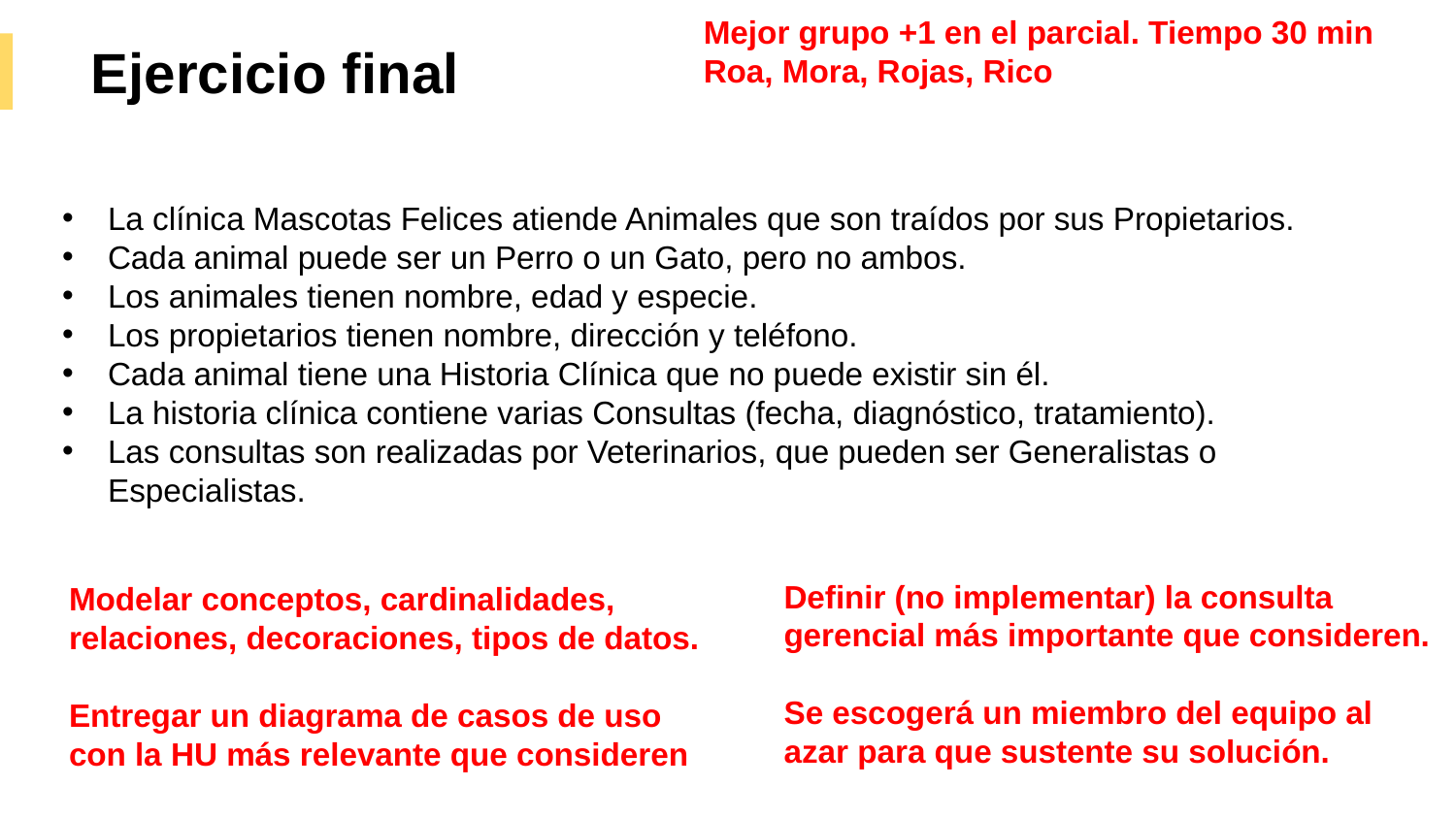

Mejor grupo +1 en el parcial. Tiempo 30 min
Roa, Mora, Rojas, Rico

Ejercicio final

La clínica Mascotas Felices atiende Animales que son traídos por sus Propietarios.
Cada animal puede ser un Perro o un Gato, pero no ambos.
Los animales tienen nombre, edad y especie.
Los propietarios tienen nombre, dirección y teléfono.
Cada animal tiene una Historia Clínica que no puede existir sin él.
La historia clínica contiene varias Consultas (fecha, diagnóstico, tratamiento).
Las consultas son realizadas por Veterinarios, que pueden ser Generalistas o Especialistas.

Definir (no implementar) la consulta gerencial más importante que consideren.

Se escogerá un miembro del equipo al azar para que sustente su solución.
Modelar conceptos, cardinalidades, relaciones, decoraciones, tipos de datos.

Entregar un diagrama de casos de uso con la HU más relevante que consideren